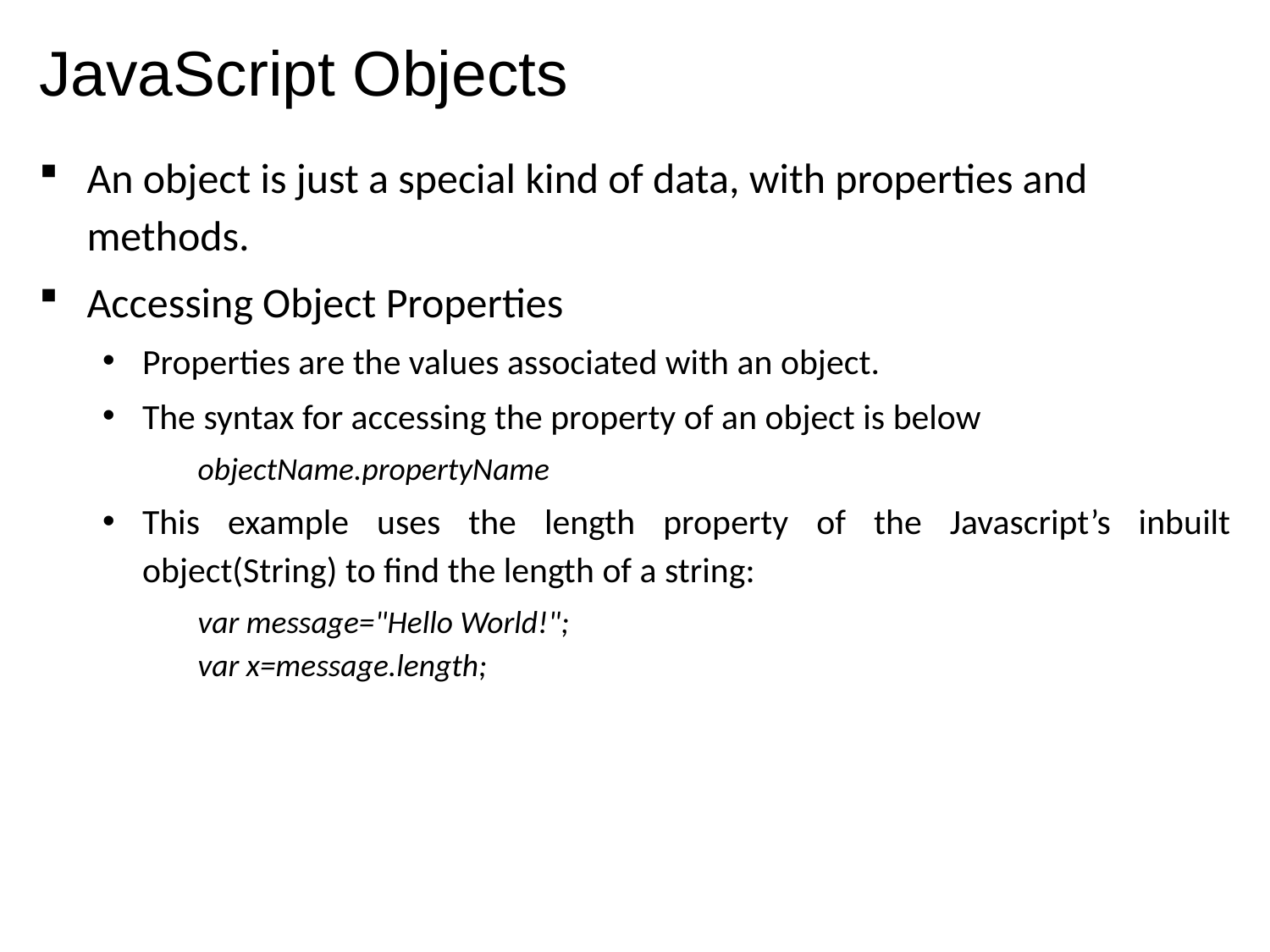

# JavaScript Objects
An object is just a special kind of data, with properties and methods.
Accessing Object Properties
Properties are the values associated with an object.
The syntax for accessing the property of an object is below
	objectName.propertyName
This example uses the length property of the Javascript’s inbuilt object(String) to find the length of a string:
	var message="Hello World!";
var x=message.length;